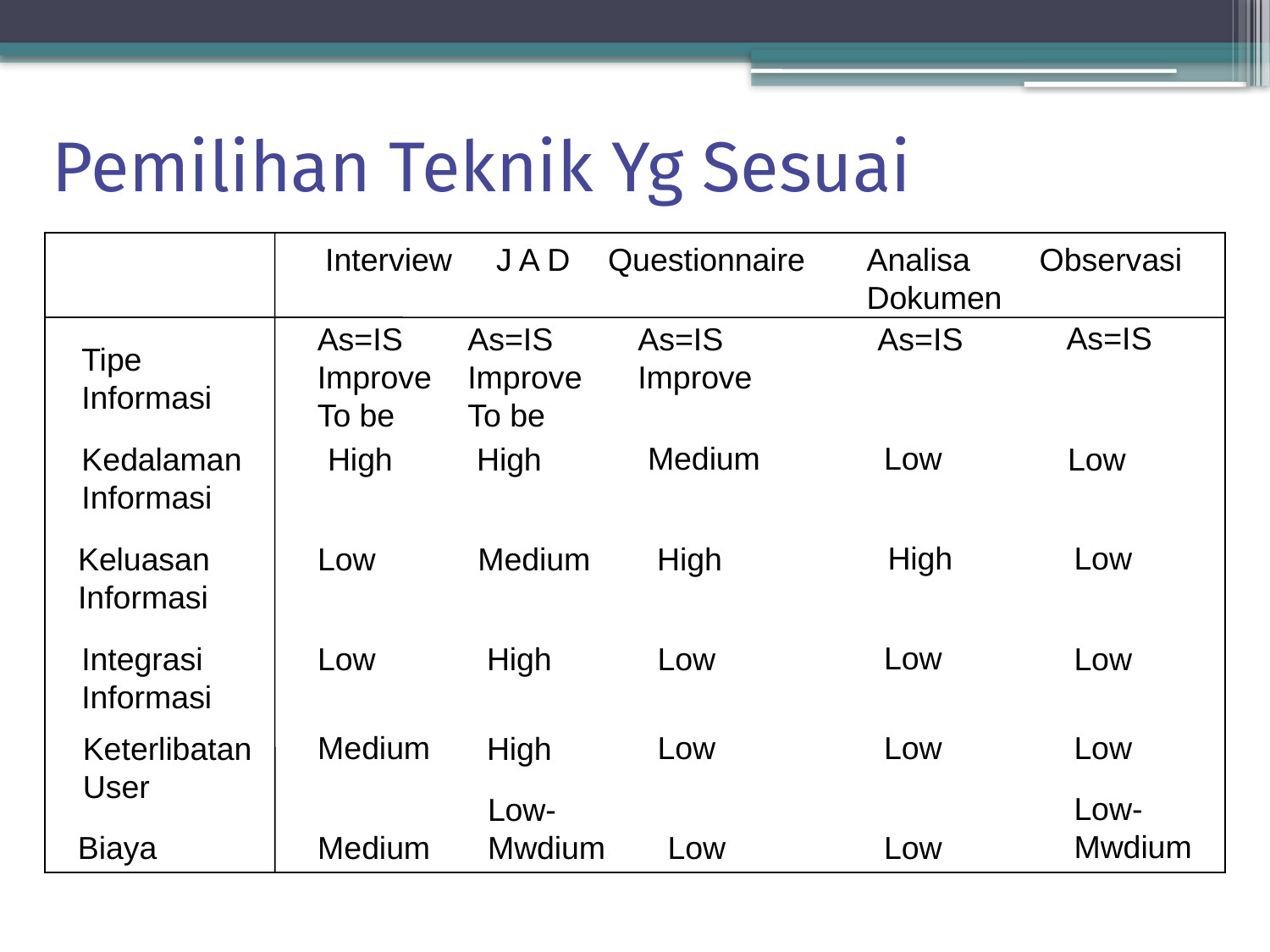

# Pemilihan Teknik Yg Sesuai

Interview
J A D
Questionnaire
Analisa
Dokumen
Observasi
As=IS
As=IS
Improve
To be
As=IS
Improve
To be
As=IS
Improve
As=IS

Tipe
Informasi
Medium
Low
Kedalaman
Informasi
High
High
Low
High
Low
Keluasan
Informasi
Low
Medium
High
Low
Integrasi
Informasi
Low
High
Low
Low
Medium
Low
Low
Low
Keterlibatan
User
High
Low-
Mwdium
Low-
Mwdium
Biaya
Medium
Low
Low